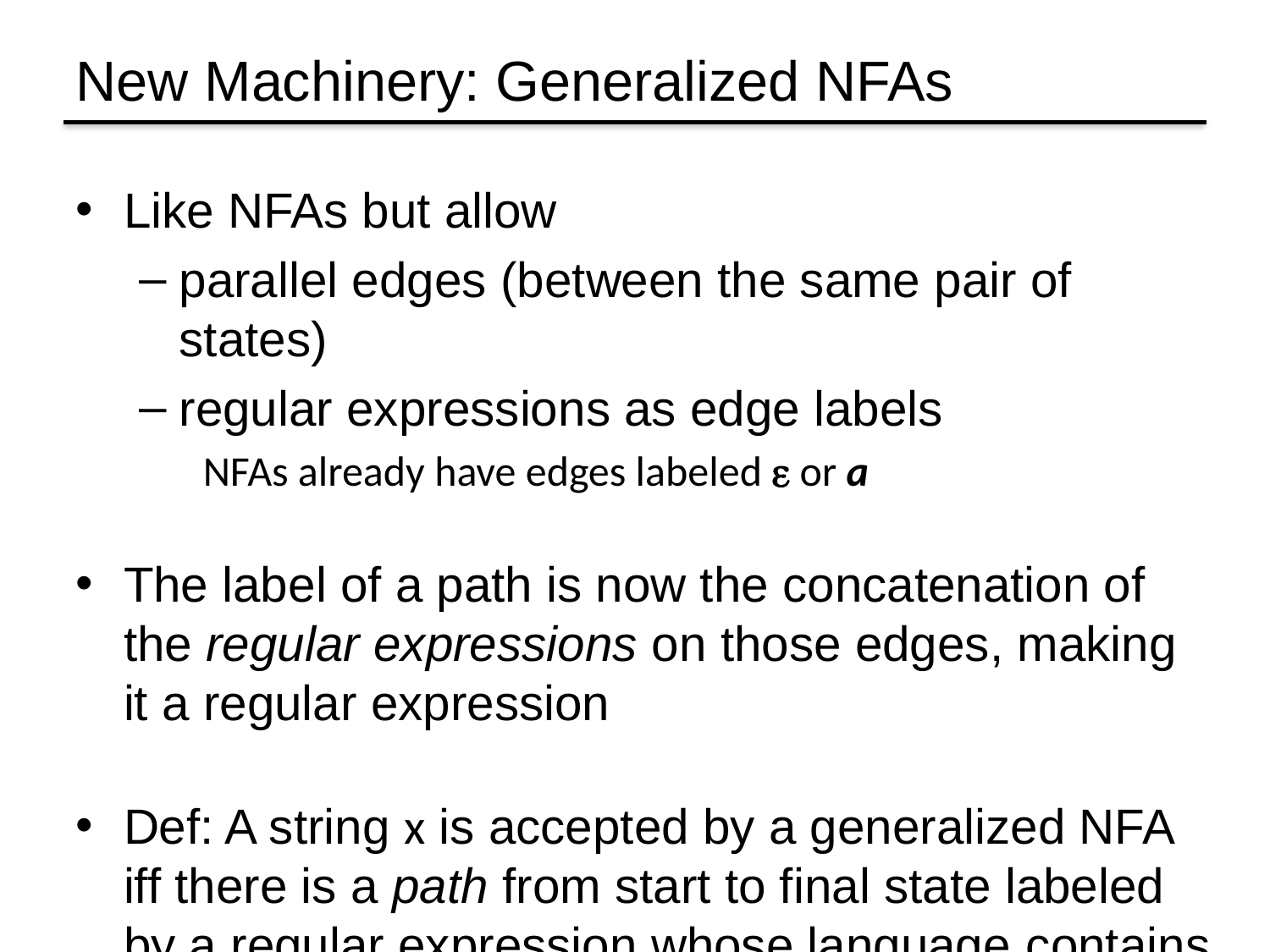

# New Machinery: Generalized NFAs
Like NFAs but allow
parallel edges (between the same pair of states)
regular expressions as edge labels
NFAs already have edges labeled ɛ or a

The label of a path is now the concatenation of the regular expressions on those edges, making it a regular expression

Def: A string x is accepted by a generalized NFA iff there is a path from start to final state labeled by a regular expression whose language contains x